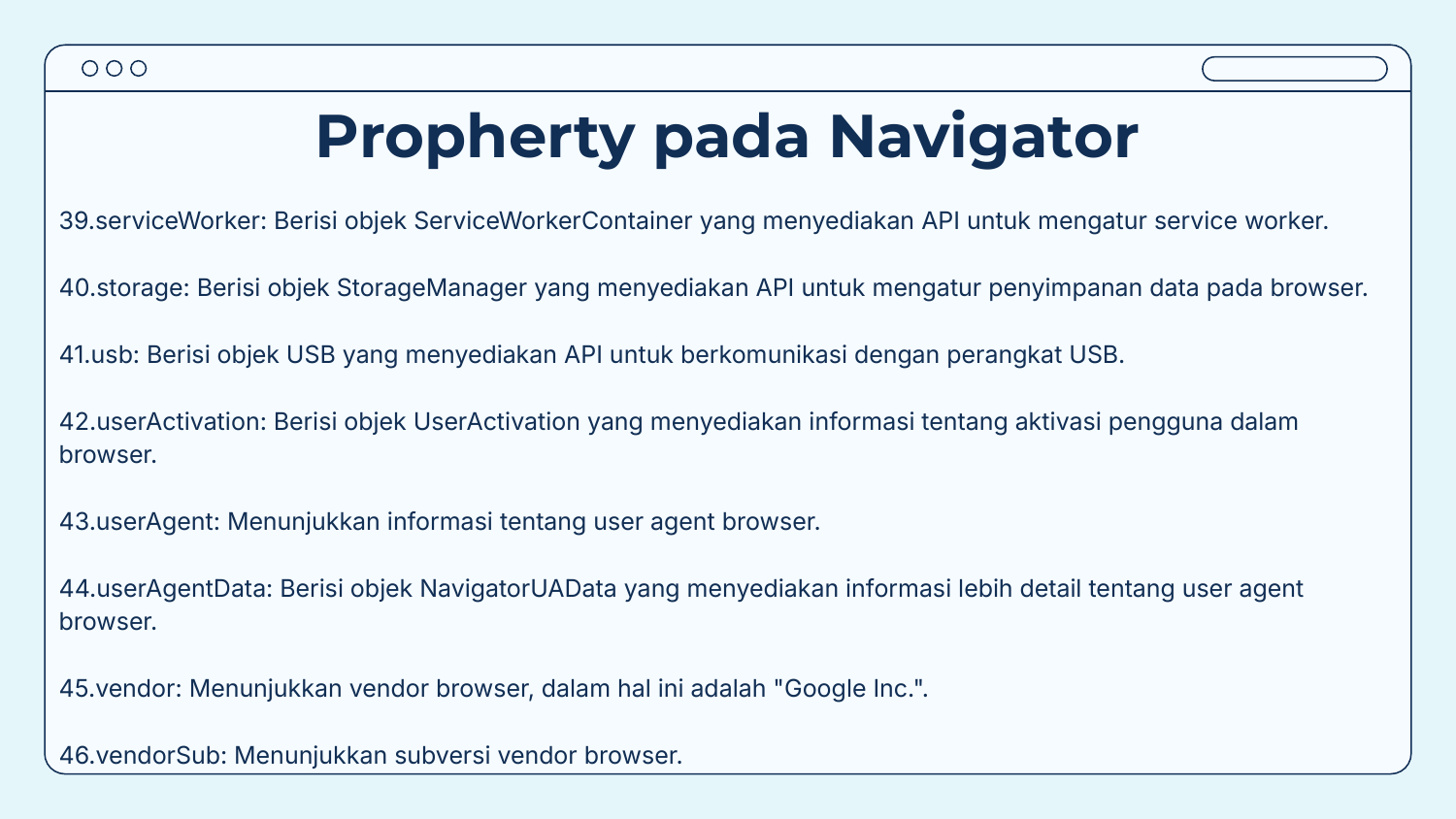

# Propherty pada Navigator
39.serviceWorker: Berisi objek ServiceWorkerContainer yang menyediakan API untuk mengatur service worker.

40.storage: Berisi objek StorageManager yang menyediakan API untuk mengatur penyimpanan data pada browser.

41.usb: Berisi objek USB yang menyediakan API untuk berkomunikasi dengan perangkat USB.

42.userActivation: Berisi objek UserActivation yang menyediakan informasi tentang aktivasi pengguna dalam browser.

43.userAgent: Menunjukkan informasi tentang user agent browser.

44.userAgentData: Berisi objek NavigatorUAData yang menyediakan informasi lebih detail tentang user agent browser.

45.vendor: Menunjukkan vendor browser, dalam hal ini adalah "Google Inc.".

46.vendorSub: Menunjukkan subversi vendor browser.